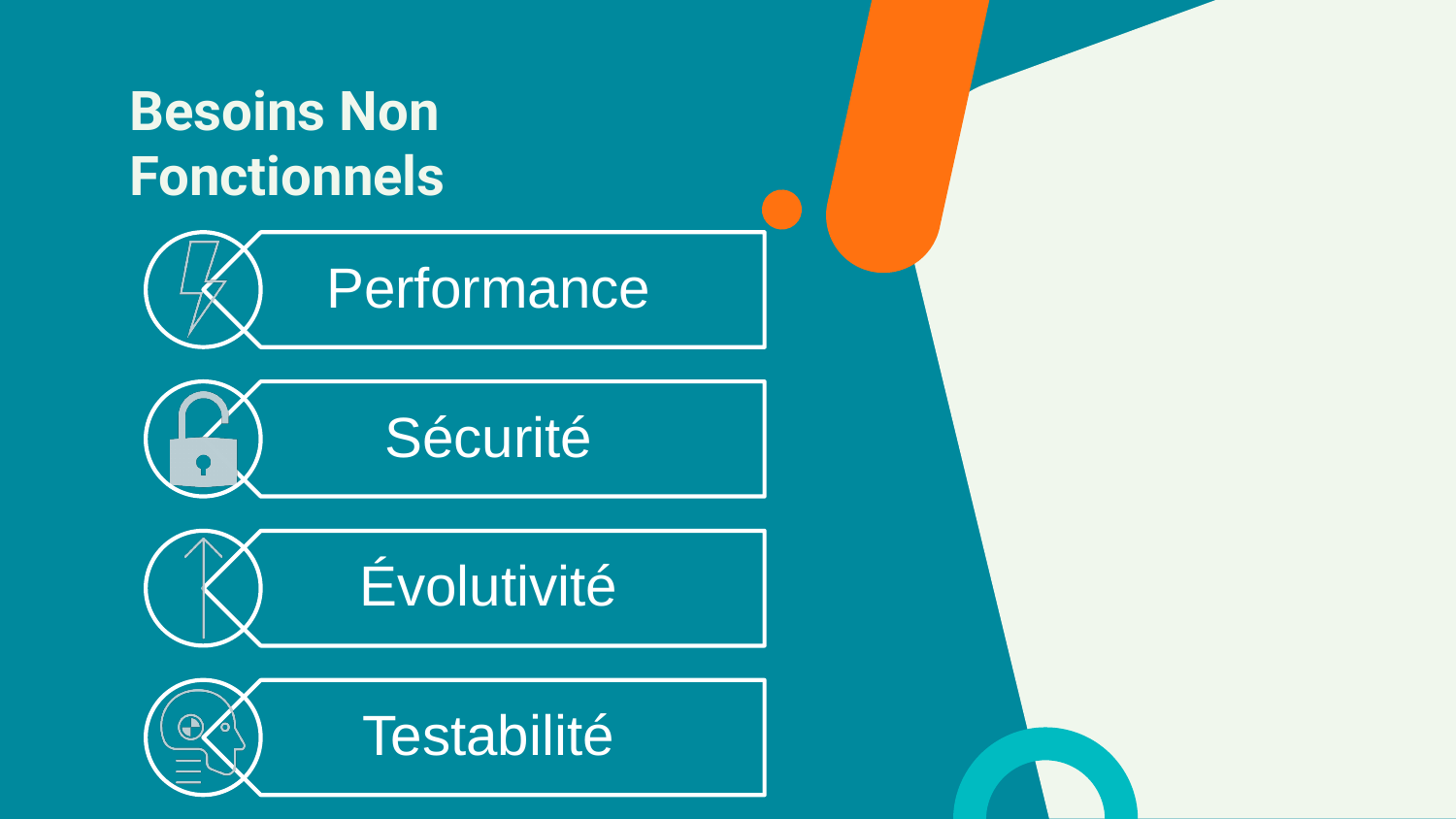

# Besoins Non Fonctionnels
Performance
Sécurité
Évolutivité
Testabilité